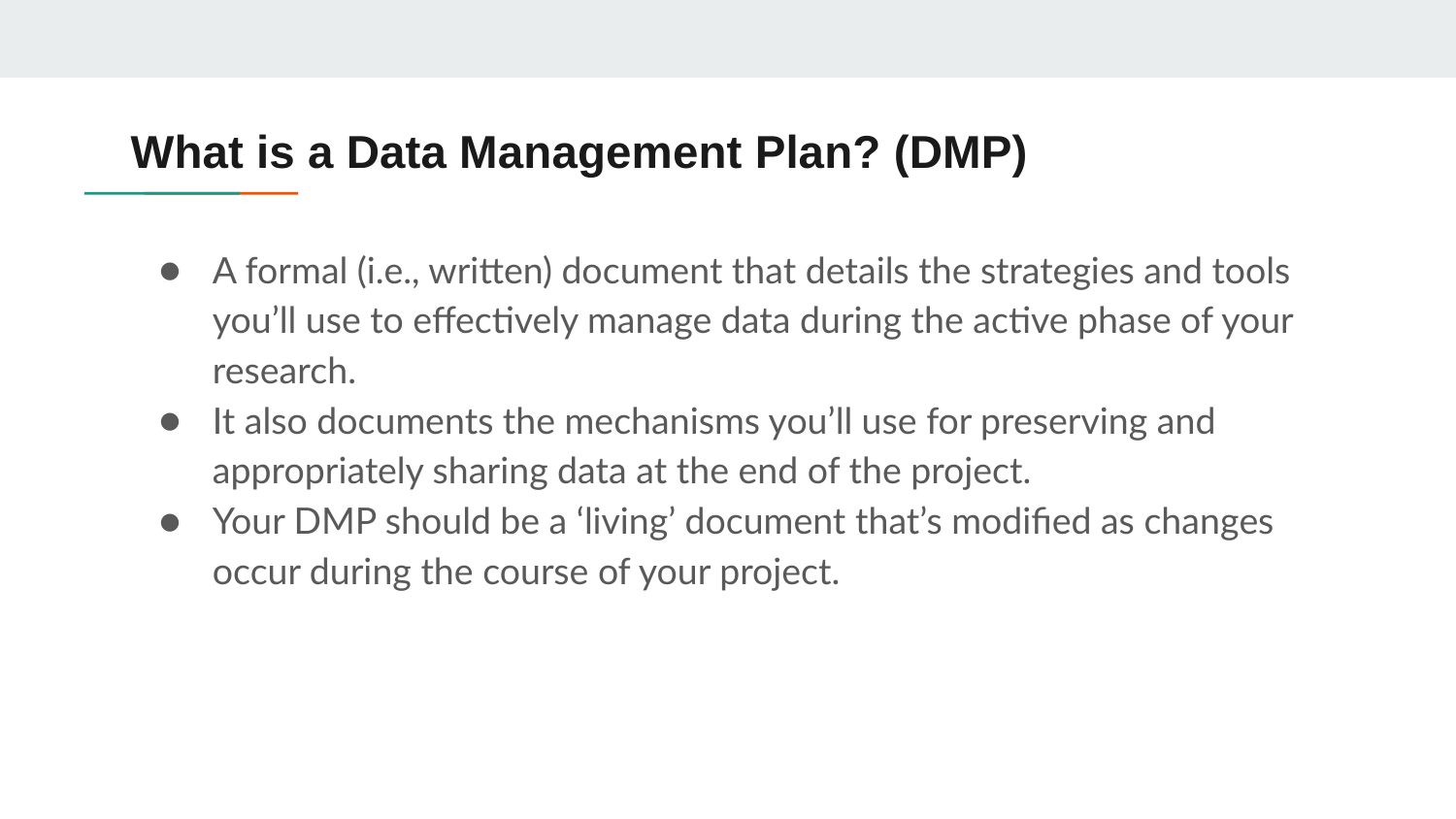

# What is a Data Management Plan? (DMP)
A formal (i.e., written) document that details the strategies and tools you’ll use to effectively manage data during the active phase of your research.
It also documents the mechanisms you’ll use for preserving and appropriately sharing data at the end of the project.
Your DMP should be a ‘living’ document that’s modified as changes occur during the course of your project.